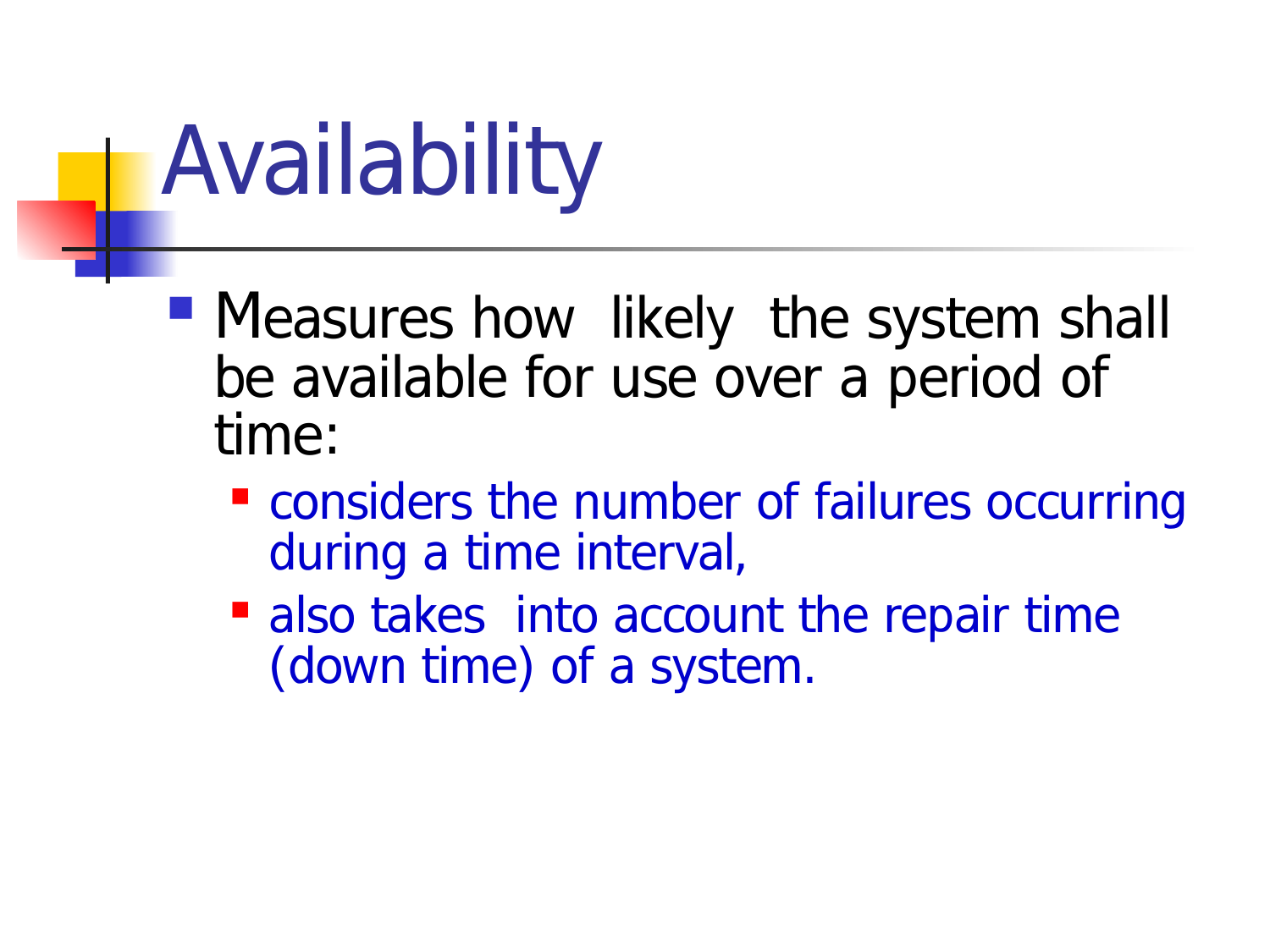

# Availability
Measures how  likely  the system shall be available for use over a period of time:
considers the number of failures occurring during a time interval,
also takes  into account the repair time (down time) of a system.